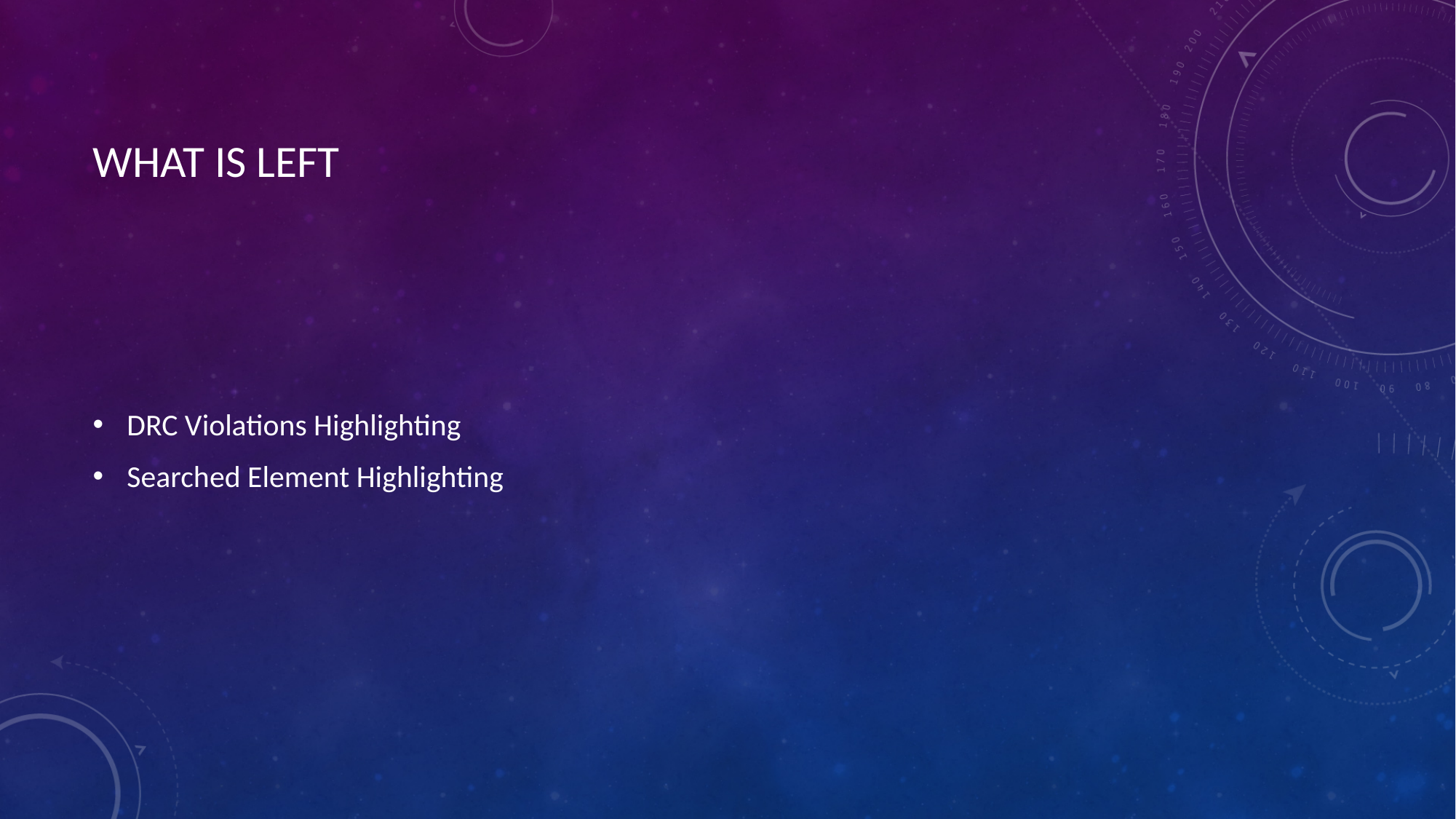

# What is Left
DRC Violations Highlighting
Searched Element Highlighting